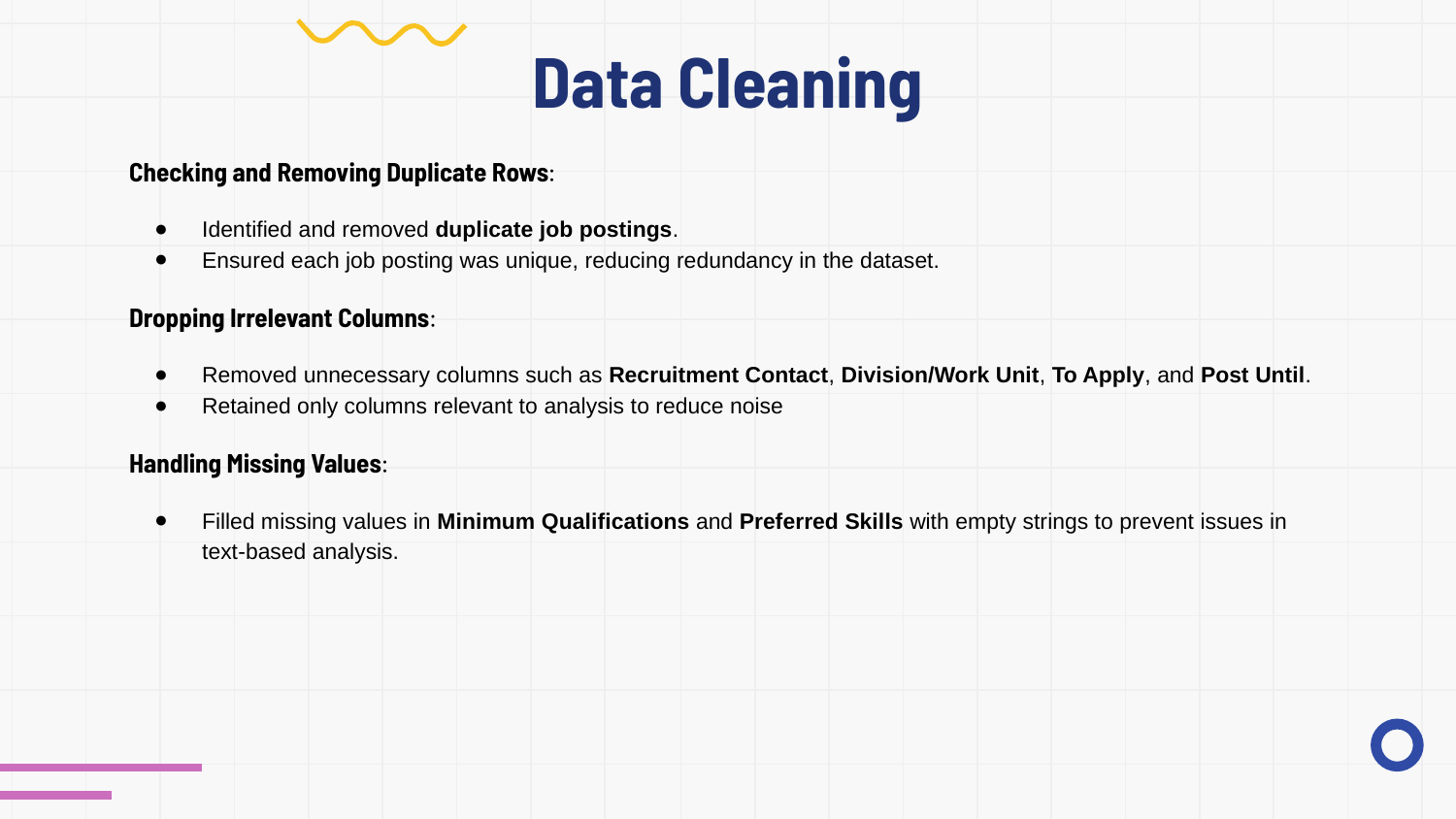

# Data Cleaning

Checking and Removing Duplicate Rows:
Identified and removed duplicate job postings.
Ensured each job posting was unique, reducing redundancy in the dataset.
Dropping Irrelevant Columns:
Removed unnecessary columns such as Recruitment Contact, Division/Work Unit, To Apply, and Post Until.
Retained only columns relevant to analysis to reduce noise
Handling Missing Values:
Filled missing values in Minimum Qualifications and Preferred Skills with empty strings to prevent issues in text-based analysis.